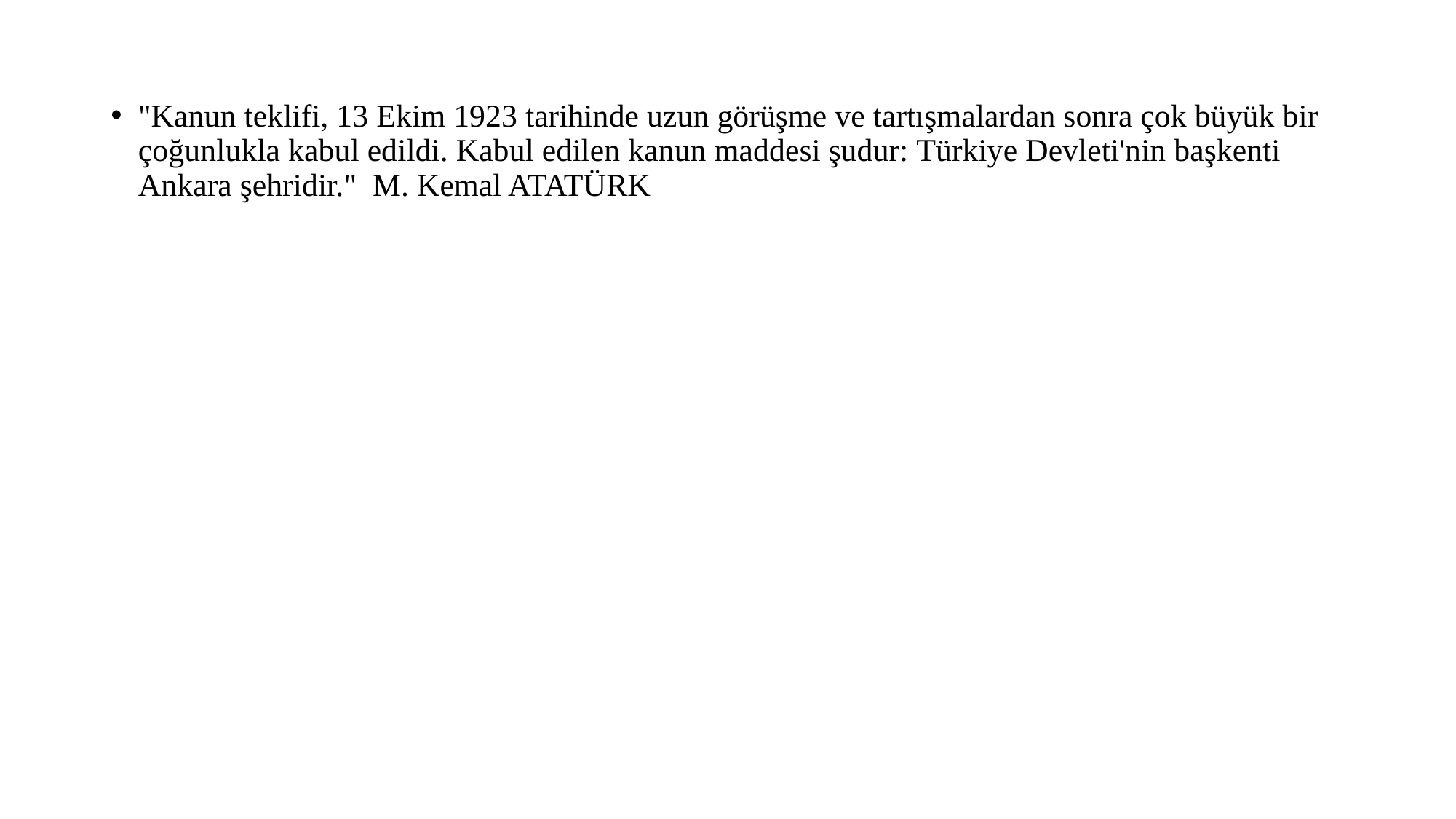

"Kanun teklifi, 13 Ekim 1923 tarihinde uzun görüşme ve tartışmalardan sonra çok büyük bir çoğunlukla kabul edildi. Kabul edilen kanun maddesi şudur: Türkiye Devleti'nin başkenti Ankara şehridir."  M. Kemal ATATÜRK